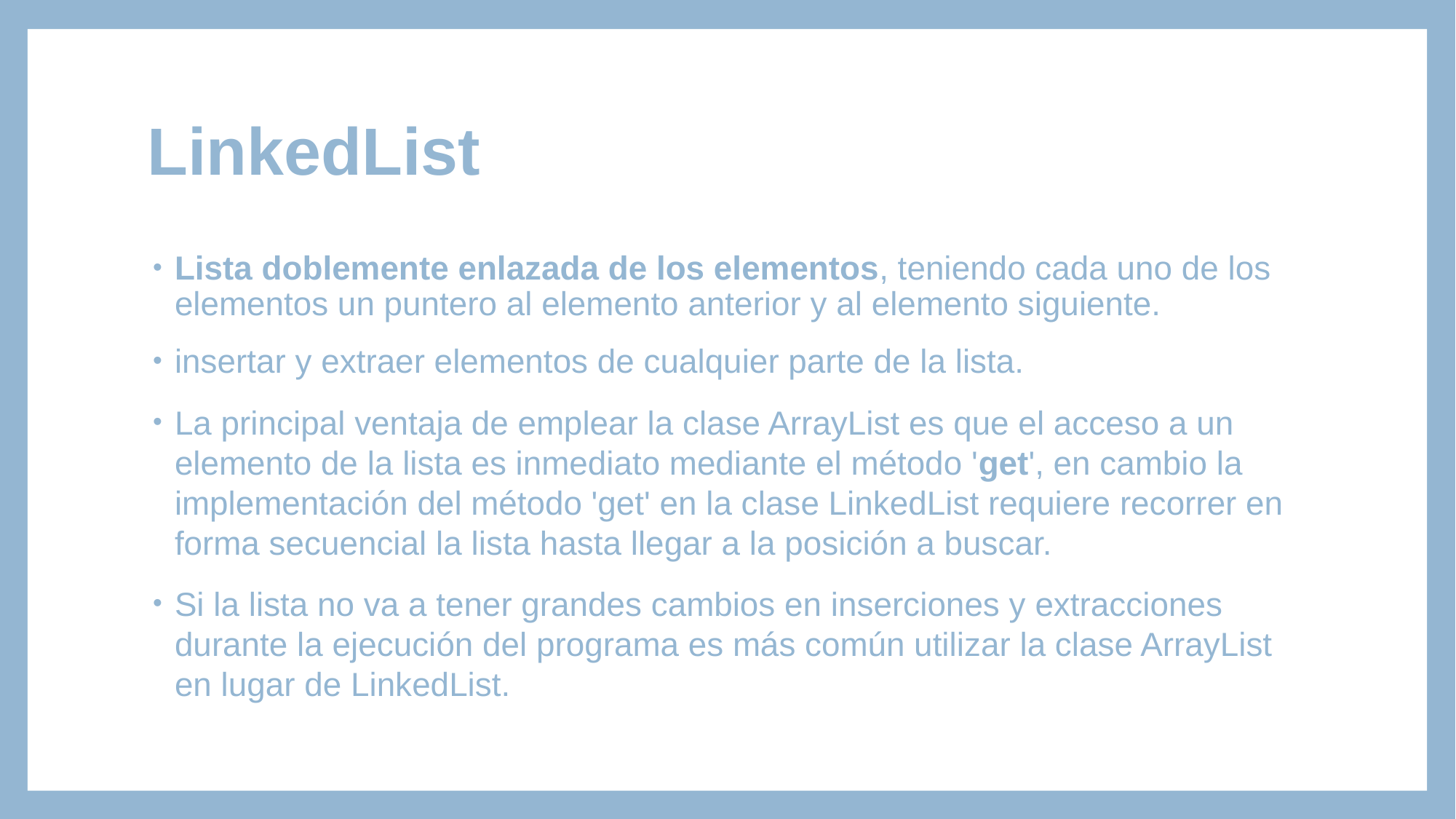

# LinkedList
Lista doblemente enlazada de los elementos, teniendo cada uno de los elementos un puntero al elemento anterior y al elemento siguiente.
insertar y extraer elementos de cualquier parte de la lista.
La principal ventaja de emplear la clase ArrayList es que el acceso a un elemento de la lista es inmediato mediante el método 'get', en cambio la implementación del método 'get' en la clase LinkedList requiere recorrer en forma secuencial la lista hasta llegar a la posición a buscar.
Si la lista no va a tener grandes cambios en inserciones y extracciones durante la ejecución del programa es más común utilizar la clase ArrayList en lugar de LinkedList.